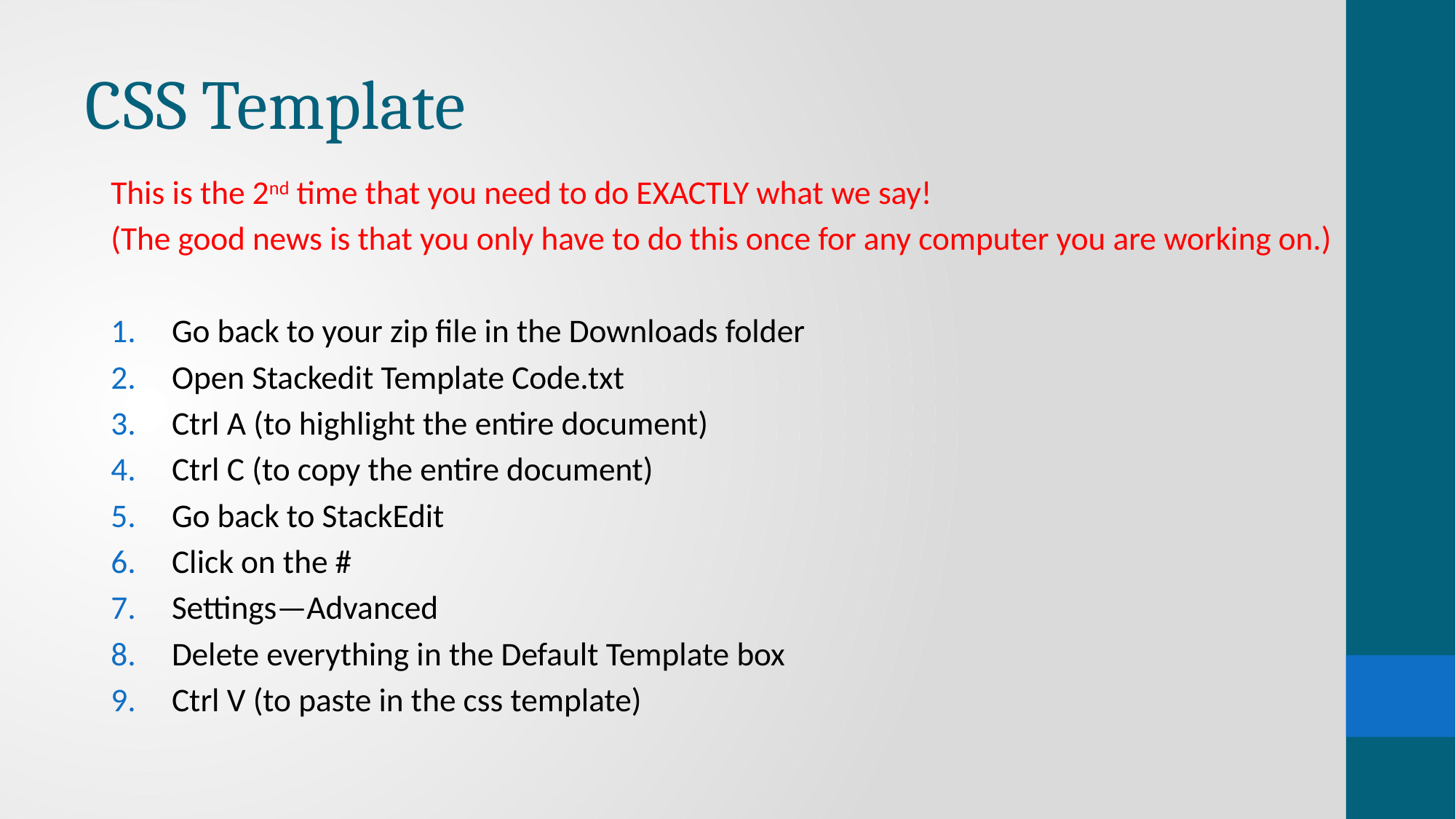

# CSS Template
This is the 2nd time that you need to do EXACTLY what we say!
(The good news is that you only have to do this once for any computer you are working on.)

Go back to your zip file in the Downloads folder
Open Stackedit Template Code.txt
Ctrl A (to highlight the entire document)
Ctrl C (to copy the entire document)
Go back to StackEdit
Click on the #
Settings—Advanced
Delete everything in the Default Template box
Ctrl V (to paste in the css template)